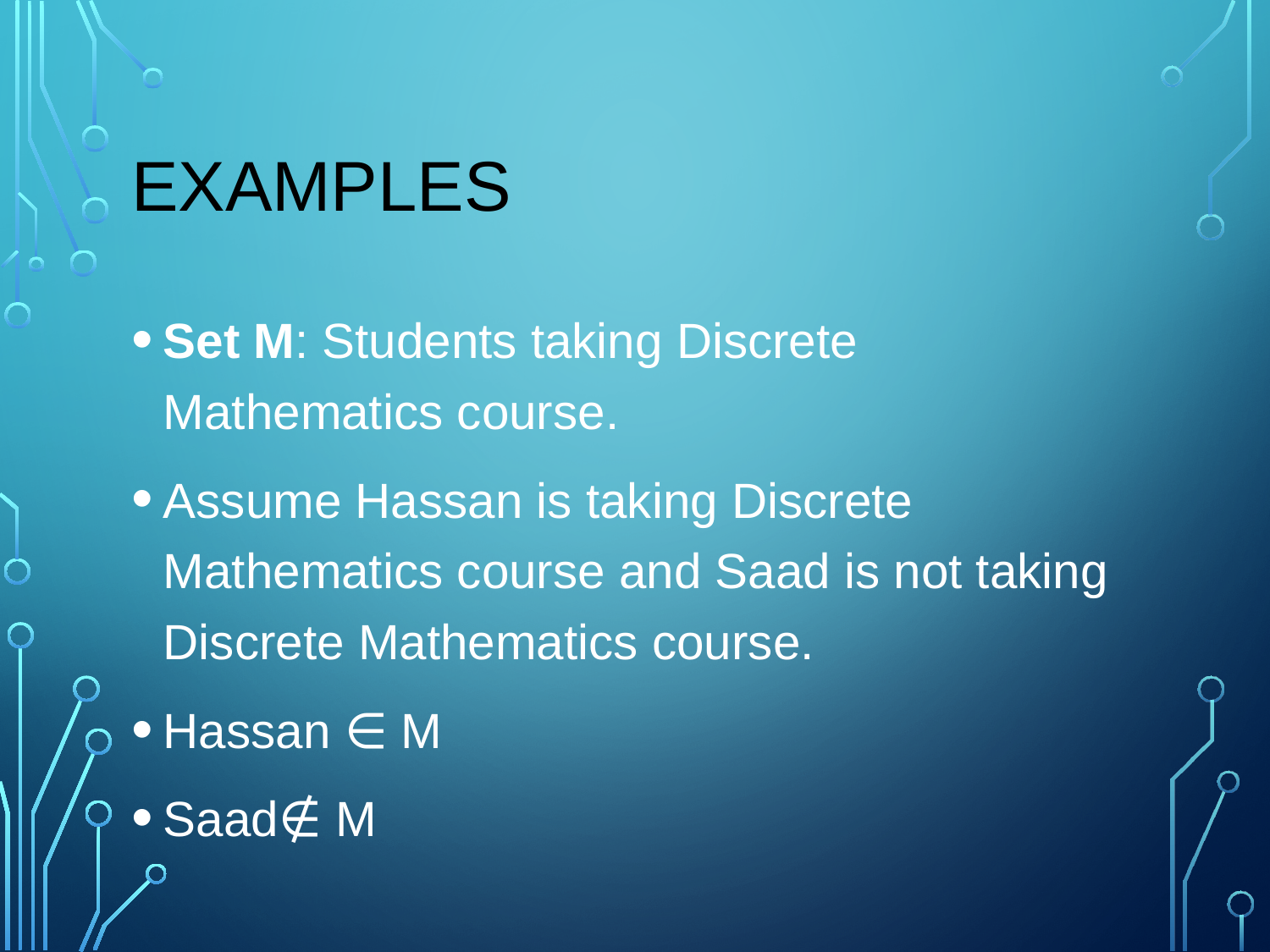

# Examples
Set M: Students taking Discrete Mathematics course.
Assume Hassan is taking Discrete Mathematics course and Saad is not taking Discrete Mathematics course.
Hassan ∈ M
Saad∉ M